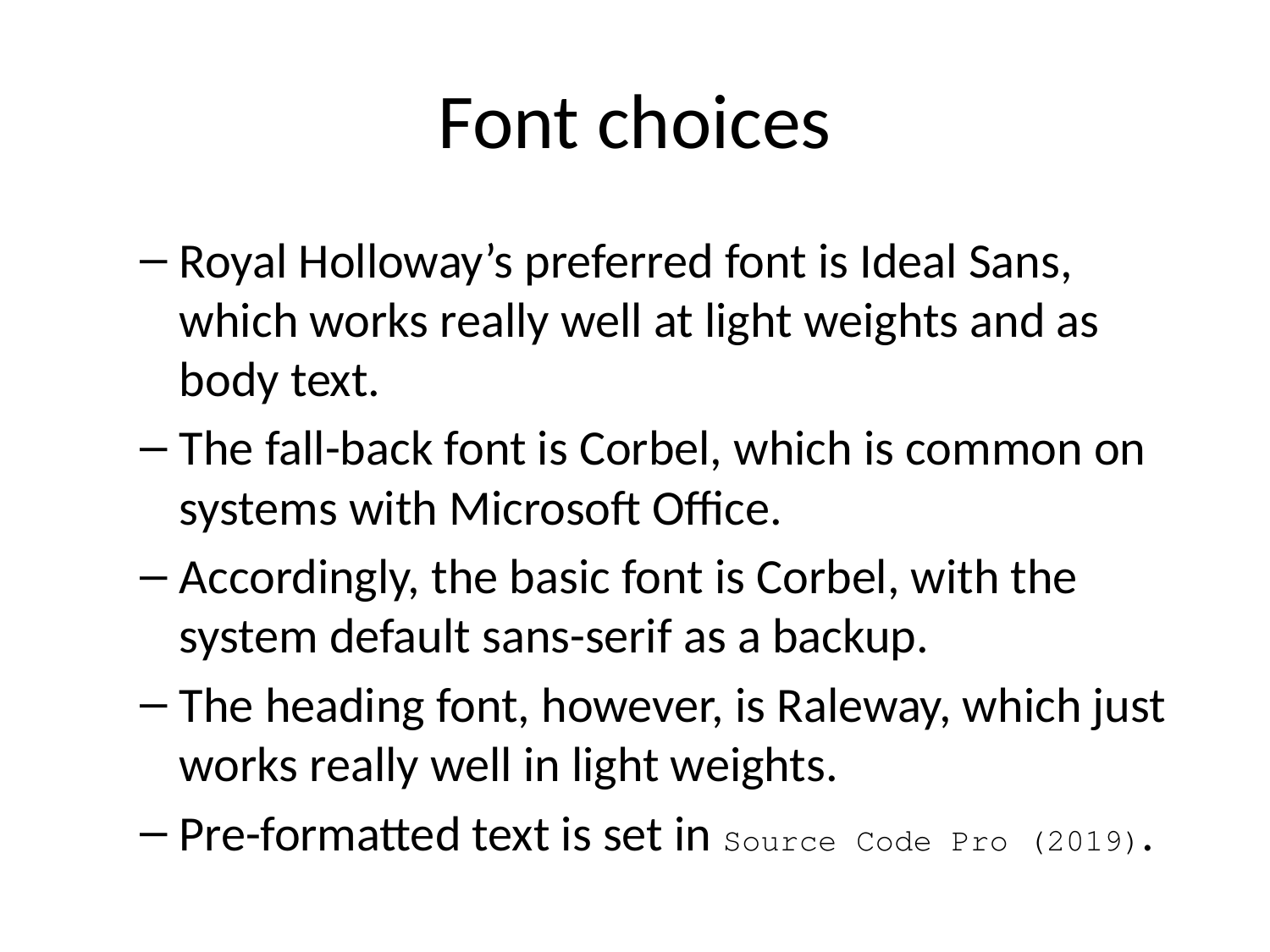

# Font choices
Royal Holloway’s preferred font is Ideal Sans, which works really well at light weights and as body text.
The fall-back font is Corbel, which is common on systems with Microsoft Office.
Accordingly, the basic font is Corbel, with the system default sans-serif as a backup.
The heading font, however, is Raleway, which just works really well in light weights.
Pre-formatted text is set in Source Code Pro (2019).